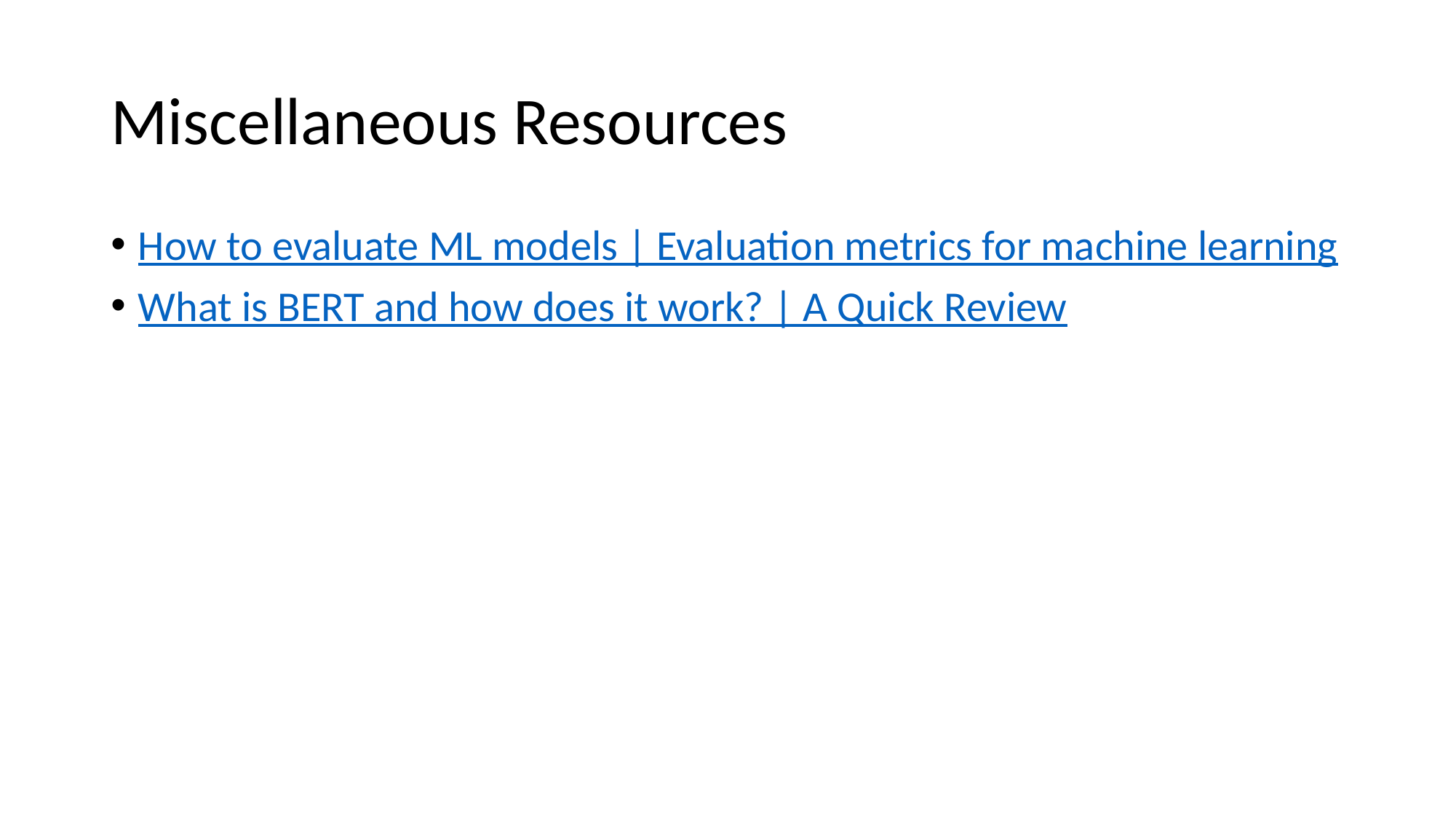

# Miscellaneous Resources
How to evaluate ML models | Evaluation metrics for machine learning
What is BERT and how does it work? | A Quick Review